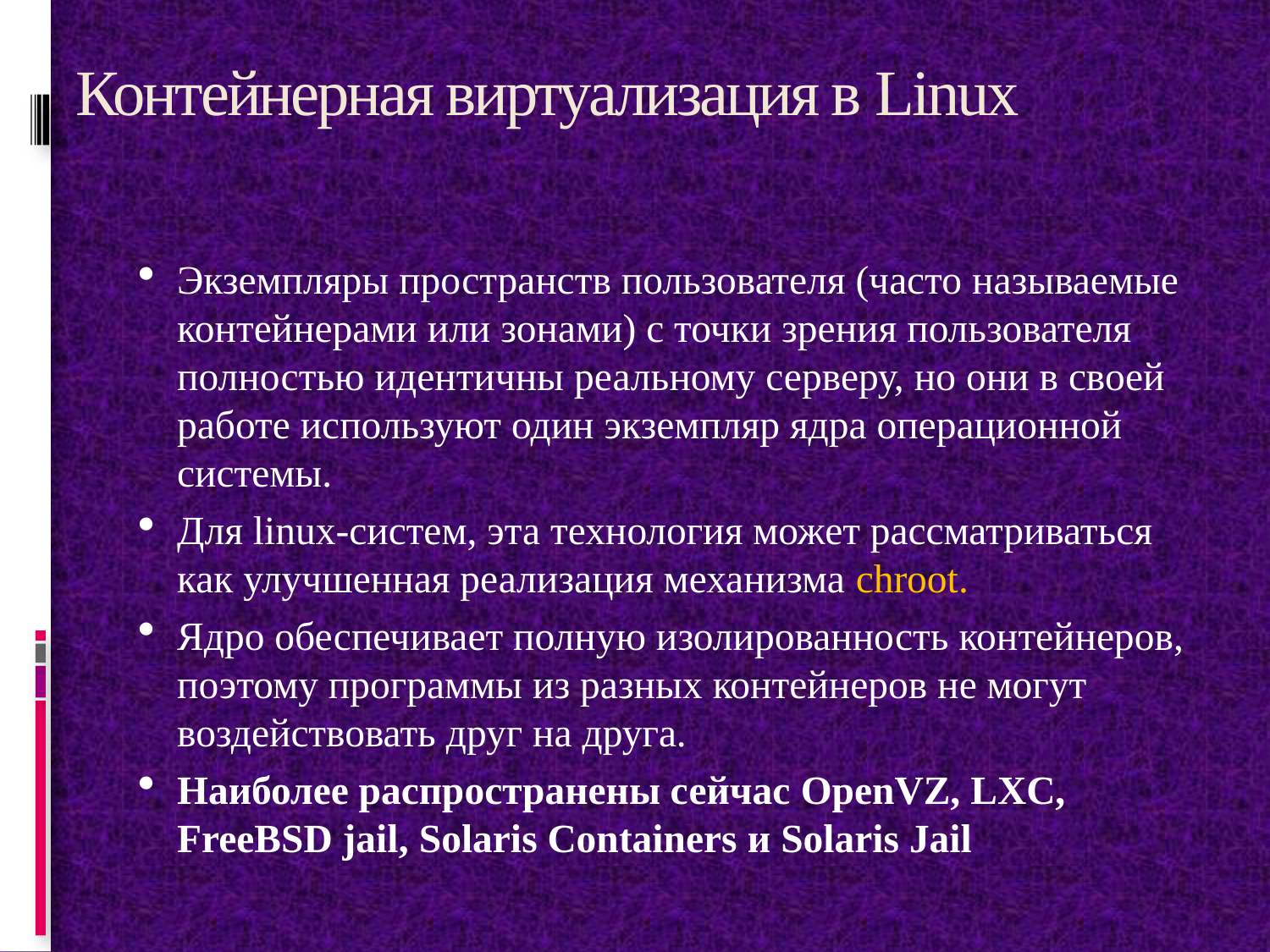

# Контейнерная виртуализация в Linux
Экземпляры пространств пользователя (часто называемые контейнерами или зонами) с точки зрения пользователя полностью идентичны реальному серверу, но они в своей работе используют один экземпляр ядра операционной системы.
Для linux-систем, эта технология может рассматриваться как улучшенная реализация механизма chroot.
Ядро обеспечивает полную изолированность контейнеров, поэтому программы из разных контейнеров не могут воздействовать друг на друга.
Наиболее распространены сейчас OpenVZ, LXC, FreeBSD jail, Solaris Containers и Solaris Jail